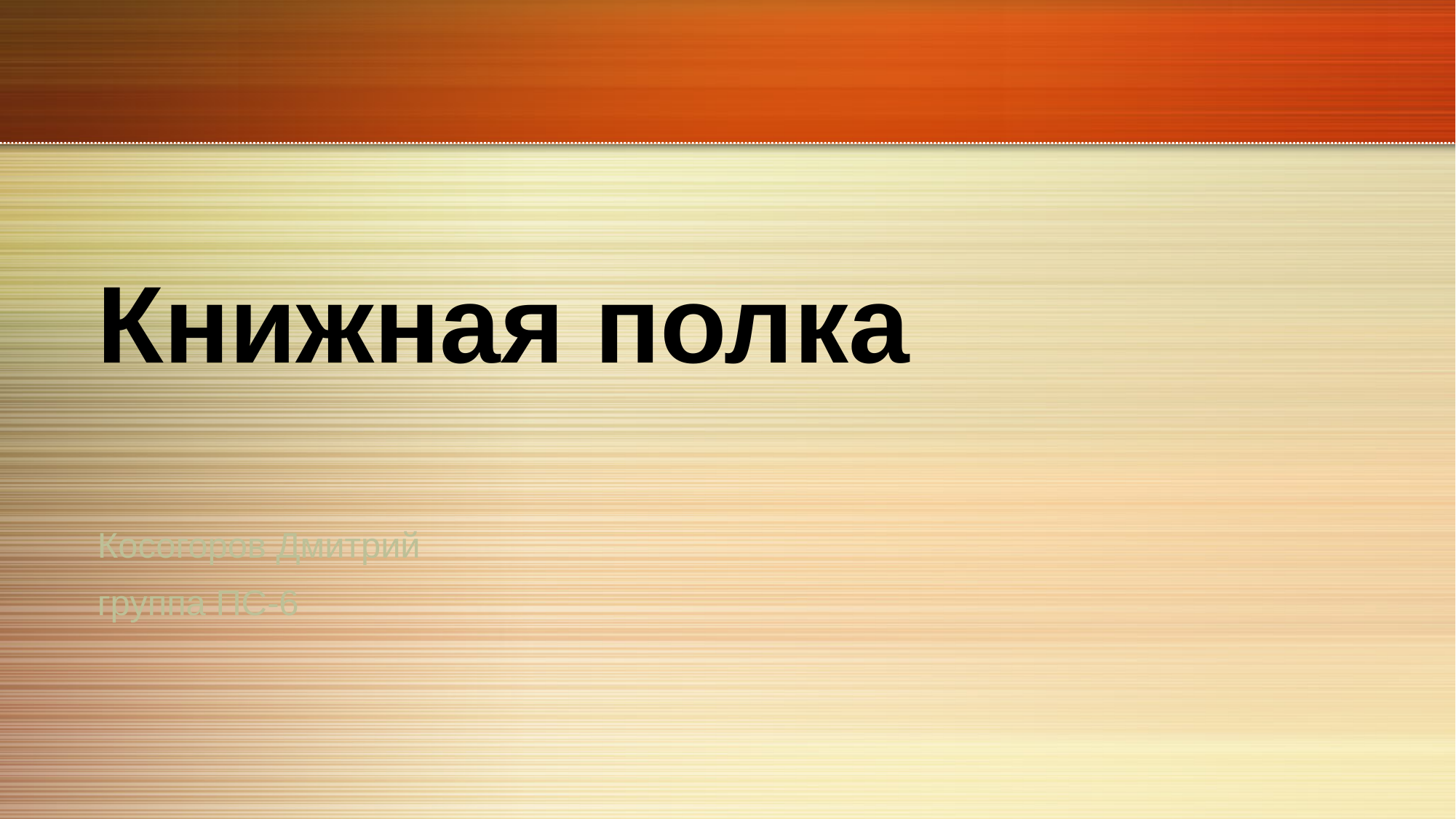

# Книжная полка
Косогоров Дмитрий
группа ПС-6